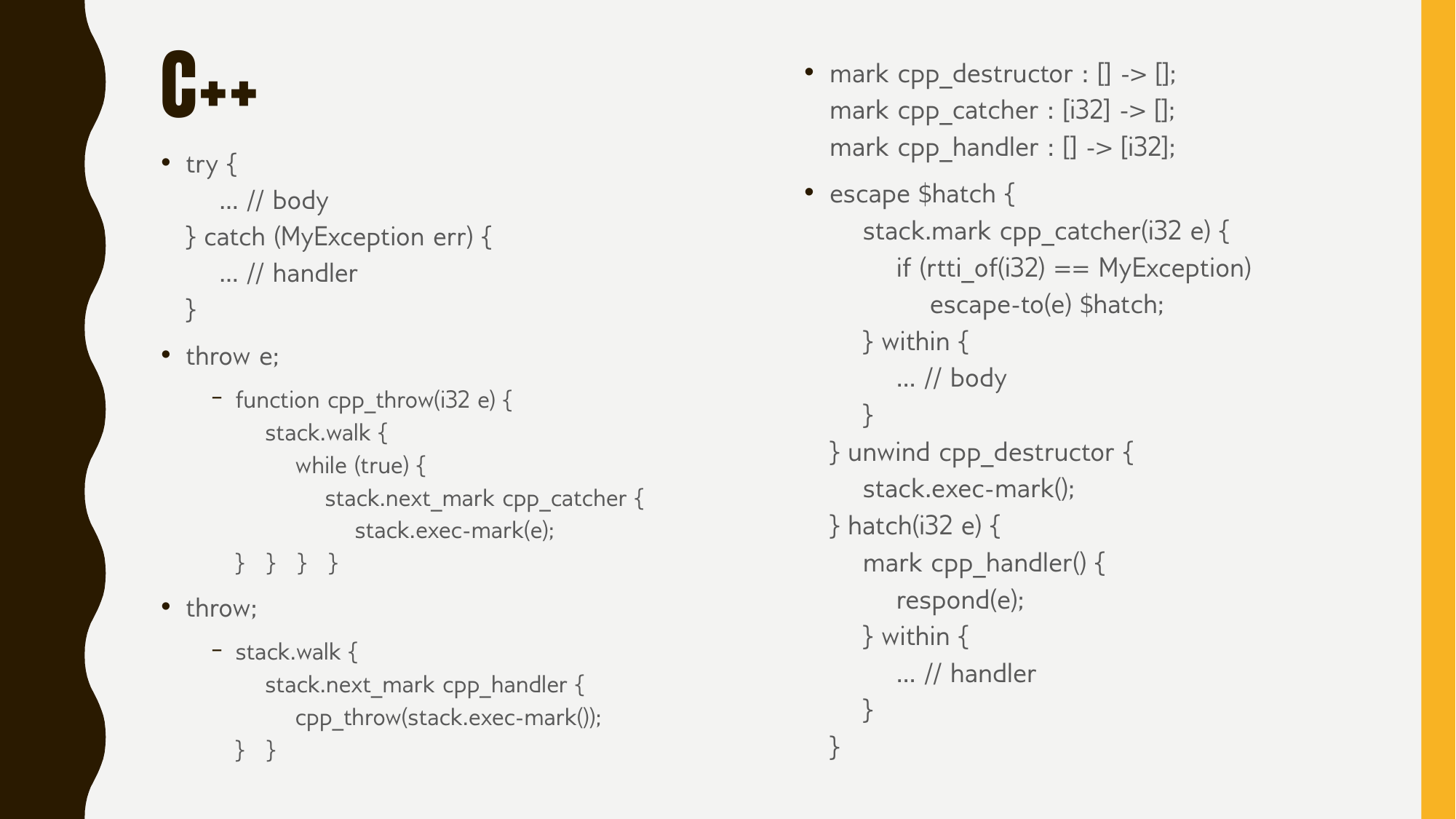

# C++
mark cpp_destructor : [] -> [];
mark cpp_catcher : [i32] -> [];
mark cpp_handler : [] -> [i32];
escape $hatch {
    stack.mark cpp_catcher(i32 e) {
        if (rtti_of(i32) == MyException)
            escape-to(e) $hatch;
    } within {
        … // body
    }
} unwind cpp_destructor {
    stack.exec-mark();
} hatch(i32 e) {
    mark cpp_handler() {
        respond(e);
    } within {
        … // handler
    }
}
try {
    … // body
} catch (MyException err) {
    … // handler
}
throw e;
function cpp_throw(i32 e) {
    stack.walk {
        while (true) {
            stack.next_mark cpp_catcher {
                stack.exec-mark(e);
}   }   }   }
throw;
stack.walk {
    stack.next_mark cpp_handler {
        cpp_throw(stack.exec-mark());
}   }